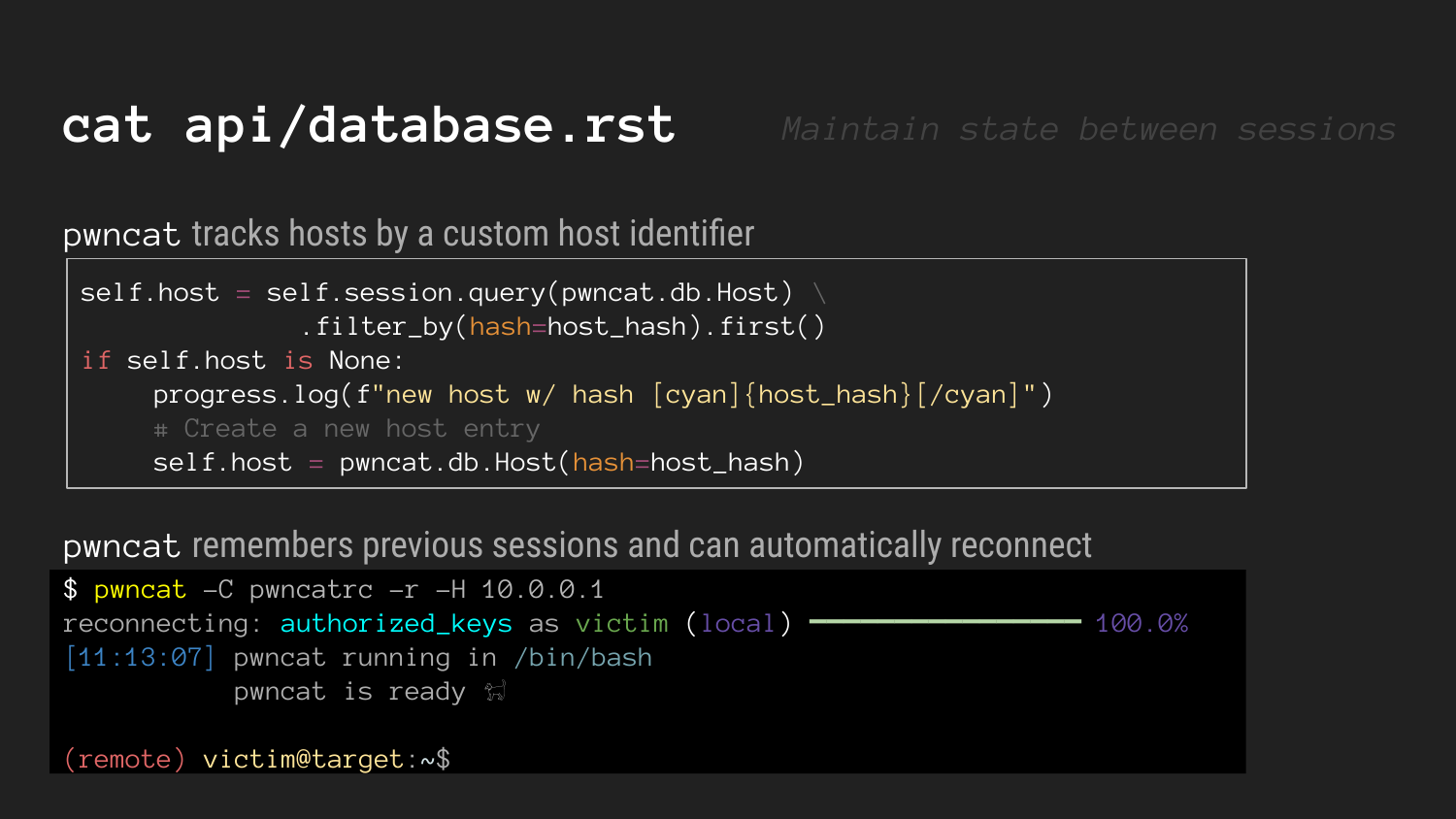

# cat api/database.rst
Maintain state between sessions
pwncat tracks hosts by a custom host identifier
self.host = self.session.query(pwncat.db.Host) \
.filter_by(hash=host_hash).first()
if self.host is None:
progress.log(f"new host w/ hash [cyan]{host_hash}[/cyan]")
# Create a new host entry
self.host = pwncat.db.Host(hash=host_hash)
pwncat remembers previous sessions and can automatically reconnect
$ pwncat -C pwncatrc -r -H 10.0.0.1
reconnecting: authorized_keys as victim (local) ━━━━━━━━━━━━━━━━ 100.0%
[11:13:07] pwncat running in /bin/bash
           pwncat is ready 🐈

(remote) victim@target:~$